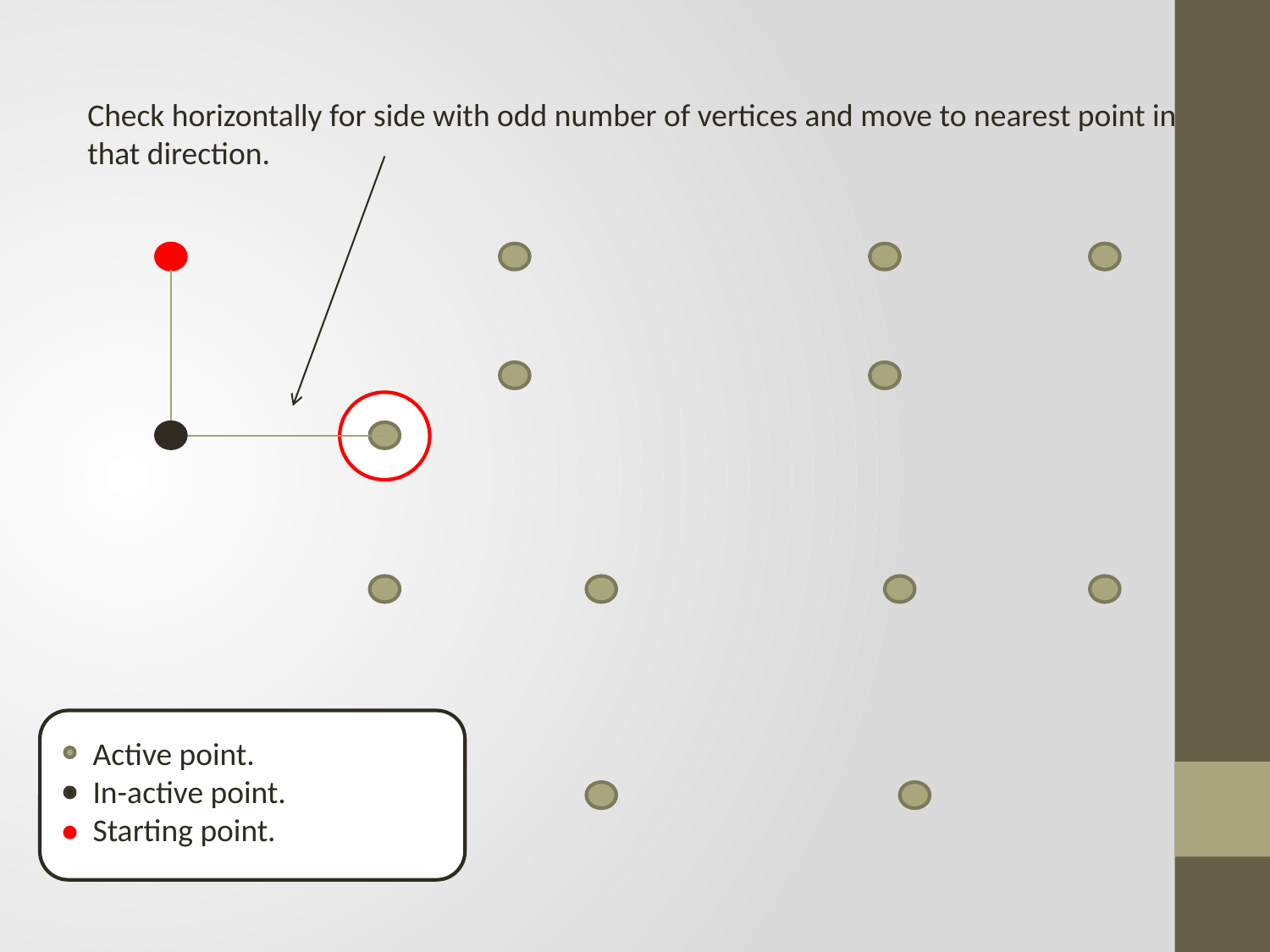

Check horizontally for side with odd number of vertices and move to nearest point in that direction.

Active point.
In-active point.
Starting point.